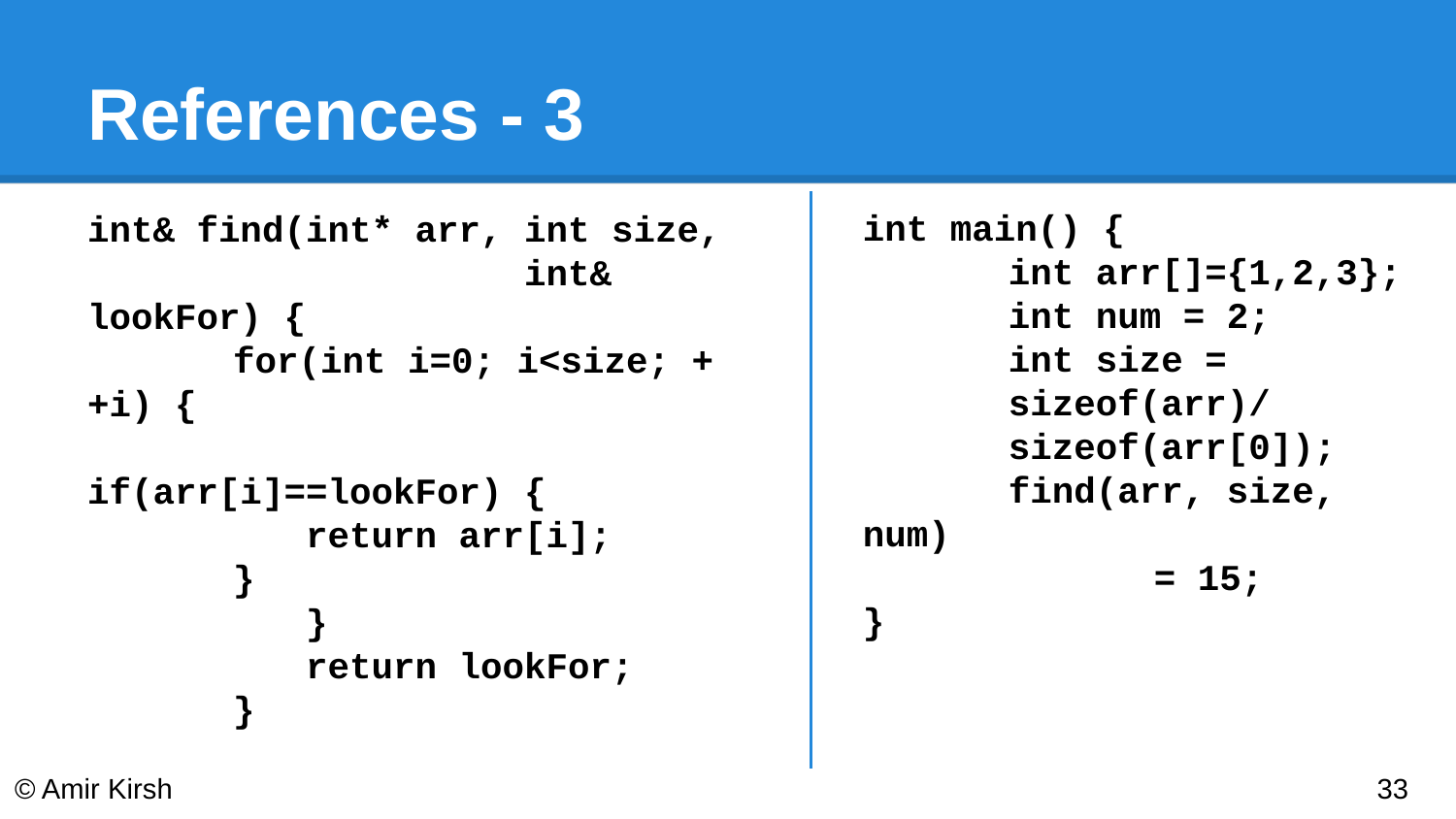

# References - 3
int main() {
	int arr[]={1,2,3};
	int num = 2;
	int size =
sizeof(arr)/
sizeof(arr[0]);
	find(arr, size, num)
		= 15;
}
int& find(int* arr, int size,
			int& lookFor) {
	for(int i=0; i<size; ++i) {
		if(arr[i]==lookFor) {
	return arr[i];
}
	}
	return lookFor;
}
© Amir Kirsh
33